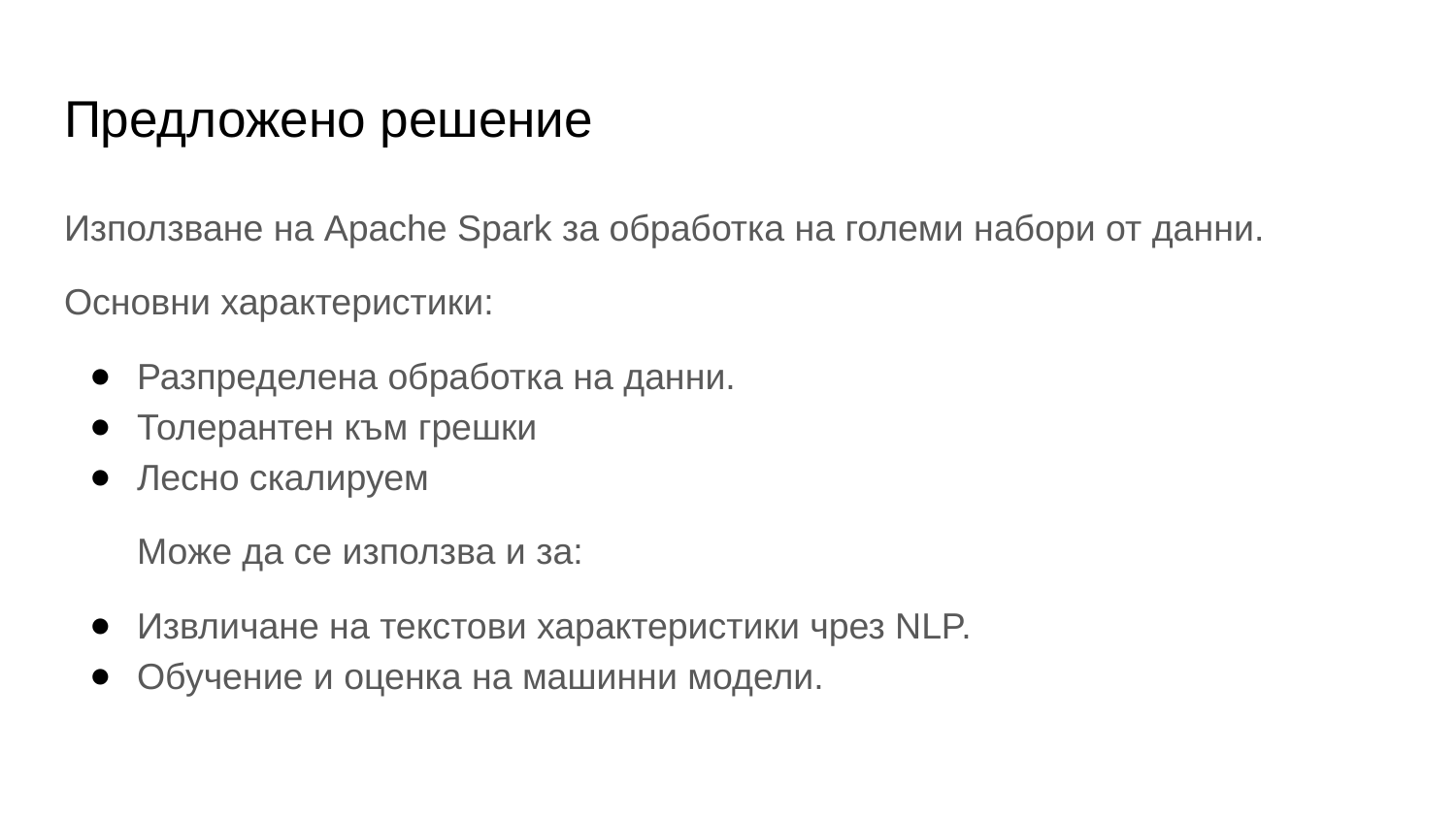

# Предложено решение
Използване на Apache Spark за обработка на големи набори от данни.
Основни характеристики:
Разпределена обработка на данни.
Толерантен към грешки
Лесно скалируем
Може да се използва и за:
Извличане на текстови характеристики чрез NLP.
Обучение и оценка на машинни модели.